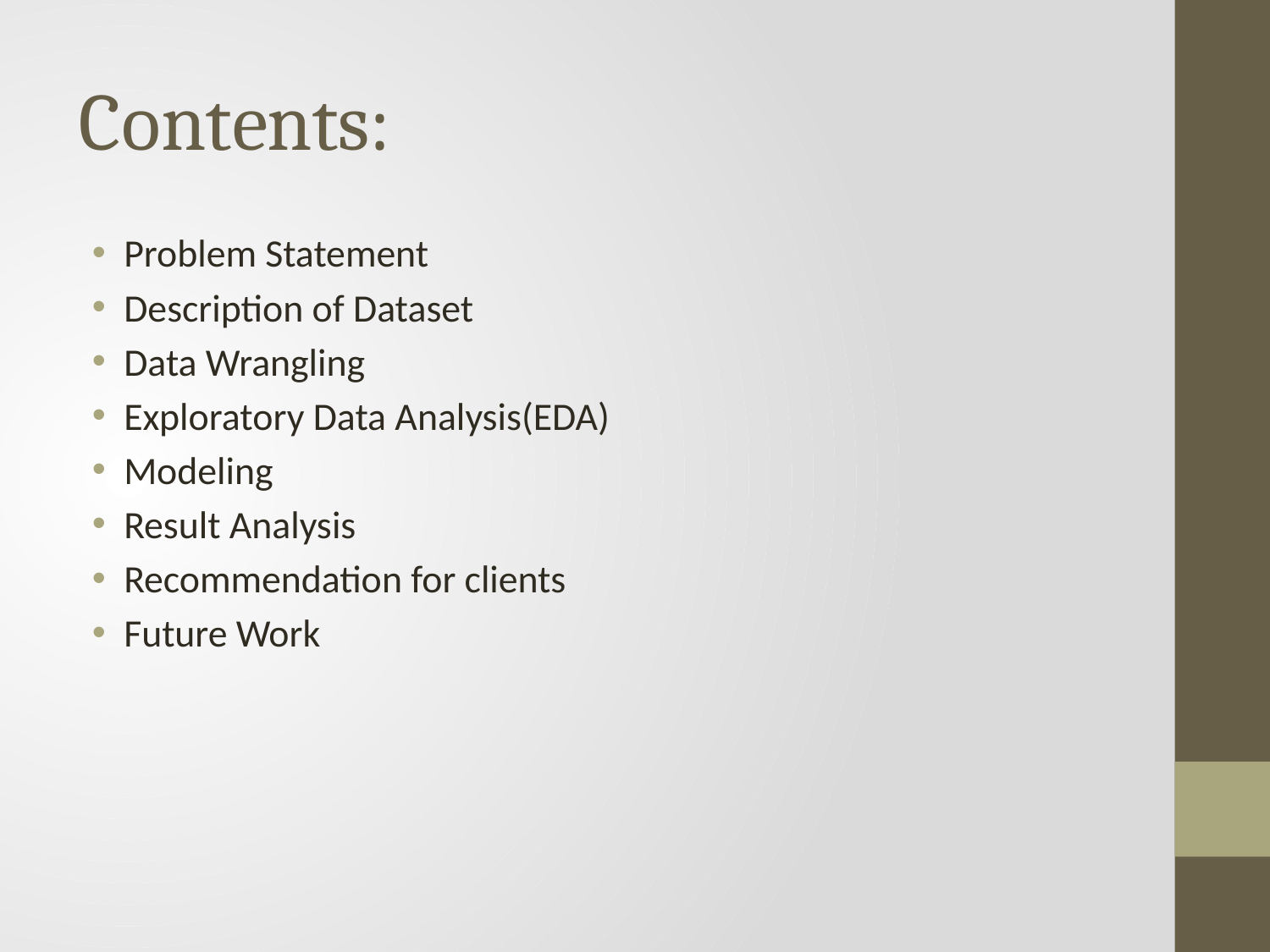

# Contents:
Problem Statement
Description of Dataset
Data Wrangling
Exploratory Data Analysis(EDA)
Modeling
Result Analysis
Recommendation for clients
Future Work